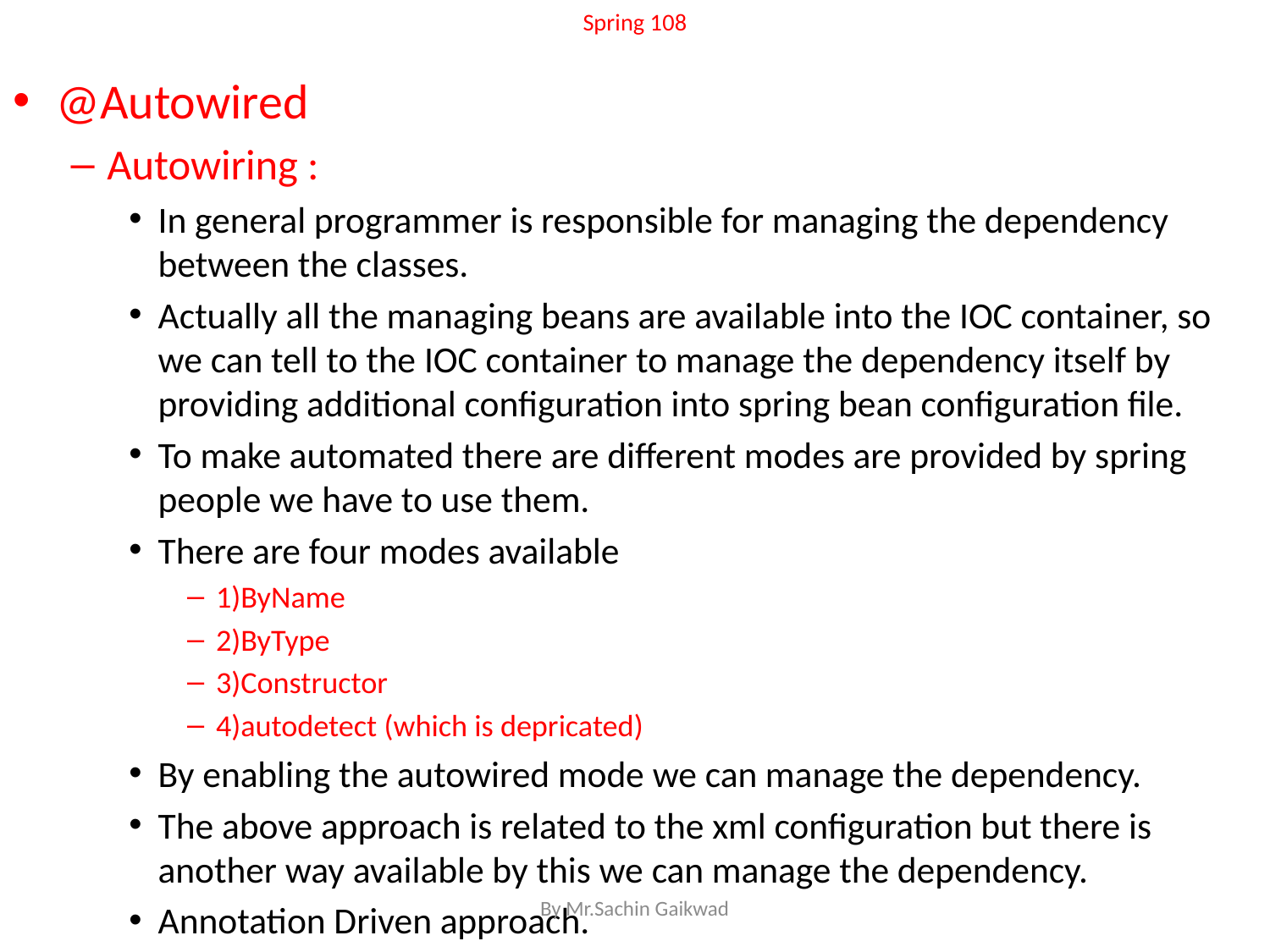

# Spring 108
@Autowired
Autowiring :
In general programmer is responsible for managing the dependency between the classes.
Actually all the managing beans are available into the IOC container, so we can tell to the IOC container to manage the dependency itself by providing additional configuration into spring bean configuration file.
To make automated there are different modes are provided by spring people we have to use them.
There are four modes available
1)ByName
2)ByType
3)Constructor
4)autodetect (which is depricated)
By enabling the autowired mode we can manage the dependency.
The above approach is related to the xml configuration but there is another way available by this we can manage the dependency.
Annotation Driven approach.
By Mr.Sachin Gaikwad